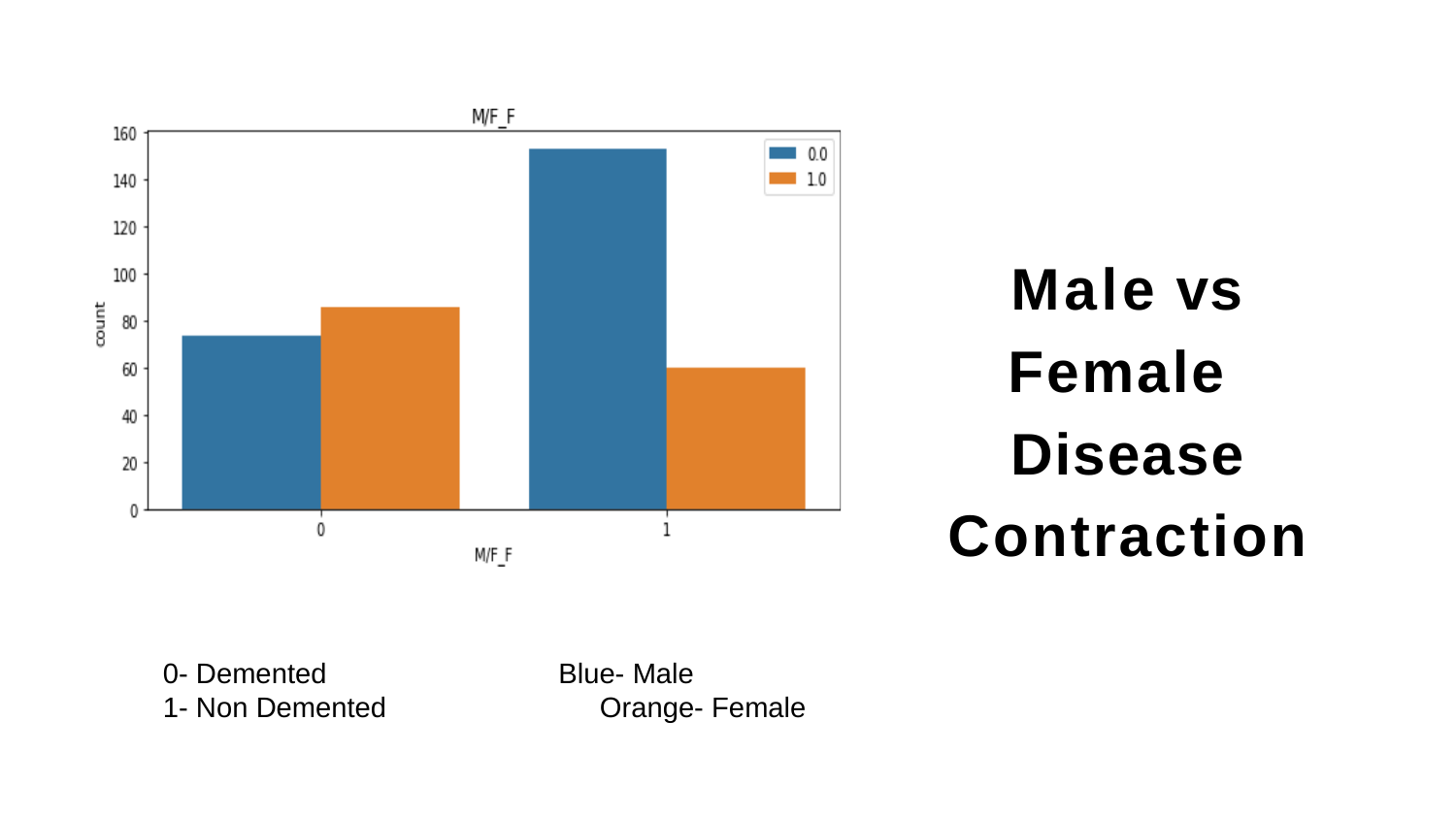

# Male vs Female  Disease
Contraction
0- Demented                             Blue- Male
1- Non Demented  		Orange- Female